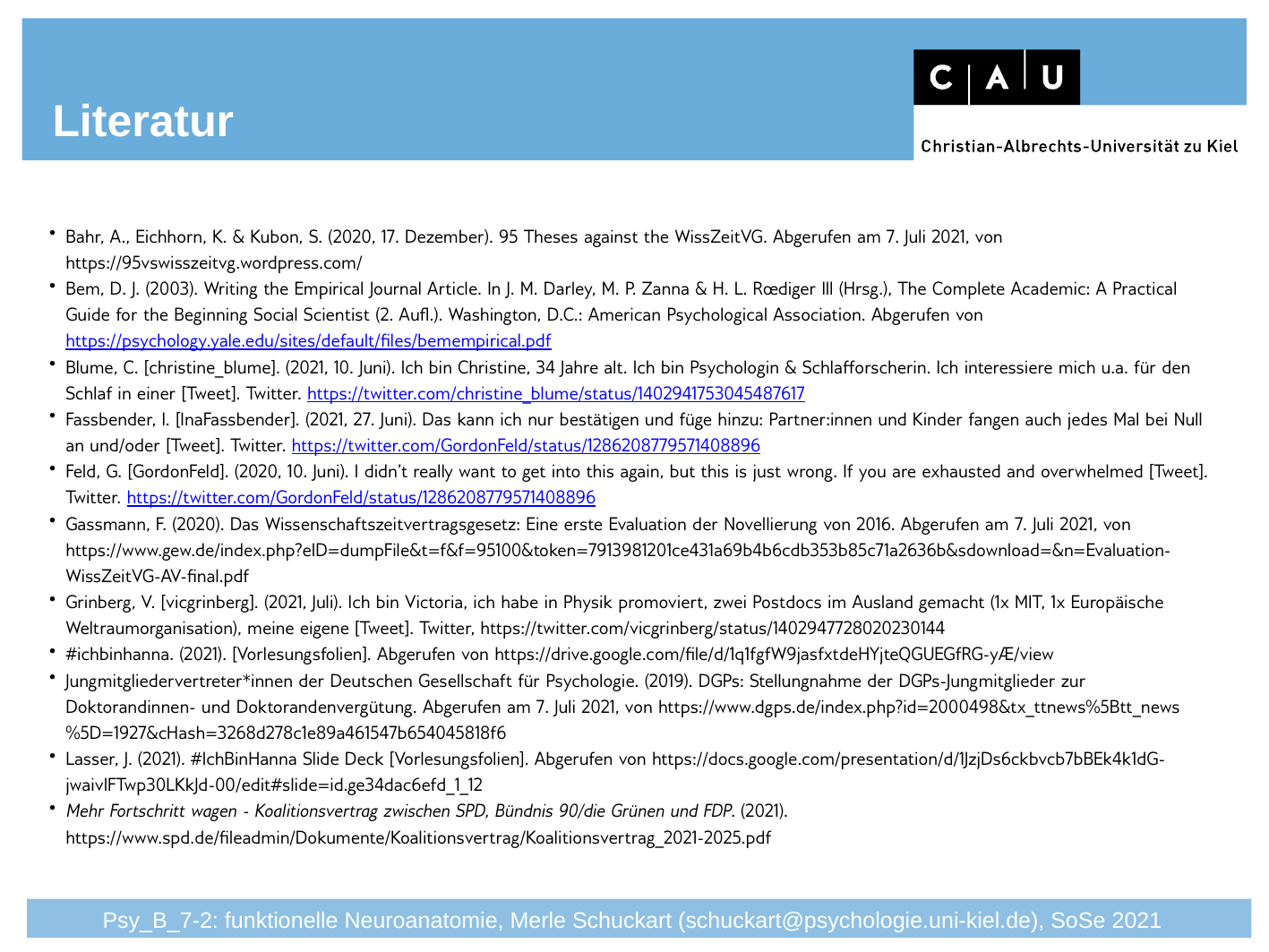

# Literatur

Bahr, A., Eichhorn, K. & Kubon, S. (2020, 17. Dezember). 95 Theses against the WissZeitVG. Abgerufen am 7. Juli 2021, von https://95vswisszeitvg.wordpress.com/
Bem, D. J. (2003). Writing the Empirical Journal Article. In J. M. Darley, M. P. Zanna & H. L. Roediger Ill (Hrsg.), The Complete Academic: A Practical Guide for the Beginning Social Scientist (2. Aufl.). Washington, D.C.: American Psychological Association. Abgerufen von https://psychology.yale.edu/sites/default/files/bemempirical.pdf
Blume, C. [christine_blume]. (2021, 10. Juni). Ich bin Christine, 34 Jahre alt. Ich bin Psychologin & Schlafforscherin. Ich interessiere mich u.a. für den Schlaf in einer [Tweet]. Twitter. https://twitter.com/christine_blume/status/1402941753045487617
Fassbender, I. [InaFassbender]. (2021, 27. Juni). Das kann ich nur bestätigen und füge hinzu: Partner:innen und Kinder fangen auch jedes Mal bei Null an und/oder [Tweet]. Twitter. https://twitter.com/GordonFeld/status/1286208779571408896
Feld, G. [GordonFeld]. (2020, 10. Juni). I didn’t really want to get into this again, but this is just wrong. If you are exhausted and overwhelmed [Tweet]. Twitter. https://twitter.com/GordonFeld/status/1286208779571408896
Gassmann, F. (2020). Das Wissenschaftszeitvertragsgesetz: Eine erste Evaluation der Novellierung von 2016. Abgerufen am 7. Juli 2021, von https://www.gew.de/index.php?eID=dumpFile&t=f&f=95100&token=7913981201ce431a69b4b6cdb353b85c71a2636b&sdownload=&n=Evaluation-WissZeitVG-AV-final.pdf
Grinberg, V. [vicgrinberg]. (2021, Juli). Ich bin Victoria, ich habe in Physik promoviert, zwei Postdocs im Ausland gemacht (1x MIT, 1x Europäische Weltraumorganisation), meine eigene [Tweet]. Twitter, https://twitter.com/vicgrinberg/status/1402947728020230144
#ichbinhanna. (2021). [Vorlesungsfolien]. Abgerufen von https://drive.google.com/file/d/1q1fgfW9jasfxtdeHYjteQGUEGfRG-yAe/view
Jungmitgliedervertreter*innen der Deutschen Gesellschaft für Psychologie. (2019). DGPs: Stellungnahme der DGPs-Jungmitglieder zur Doktorandinnen- und Doktorandenvergütung. Abgerufen am 7. Juli 2021, von https://www.dgps.de/index.php?id=2000498&tx_ttnews%5Btt_news%5D=1927&cHash=3268d278c1e89a461547b654045818f6
Lasser, J. (2021). #IchBinHanna Slide Deck [Vorlesungsfolien]. Abgerufen von https://docs.google.com/presentation/d/1JzjDs6ckbvcb7bBEk4k1dG-jwaivIFTwp30LKkJd-00/edit#slide=id.ge34dac6efd_1_12
Mehr Fortschritt wagen - Koalitionsvertrag zwischen SPD, Bündnis 90/die Grünen und FDP. (2021). https://www.spd.de/fileadmin/Dokumente/Koalitionsvertrag/Koalitionsvertrag_2021-2025.pdf
42
Psy_B_7-2: funktionelle Neuroanatomie, Merle Schuckart (schuckart@psychologie.uni-kiel.de), SoSe 2021